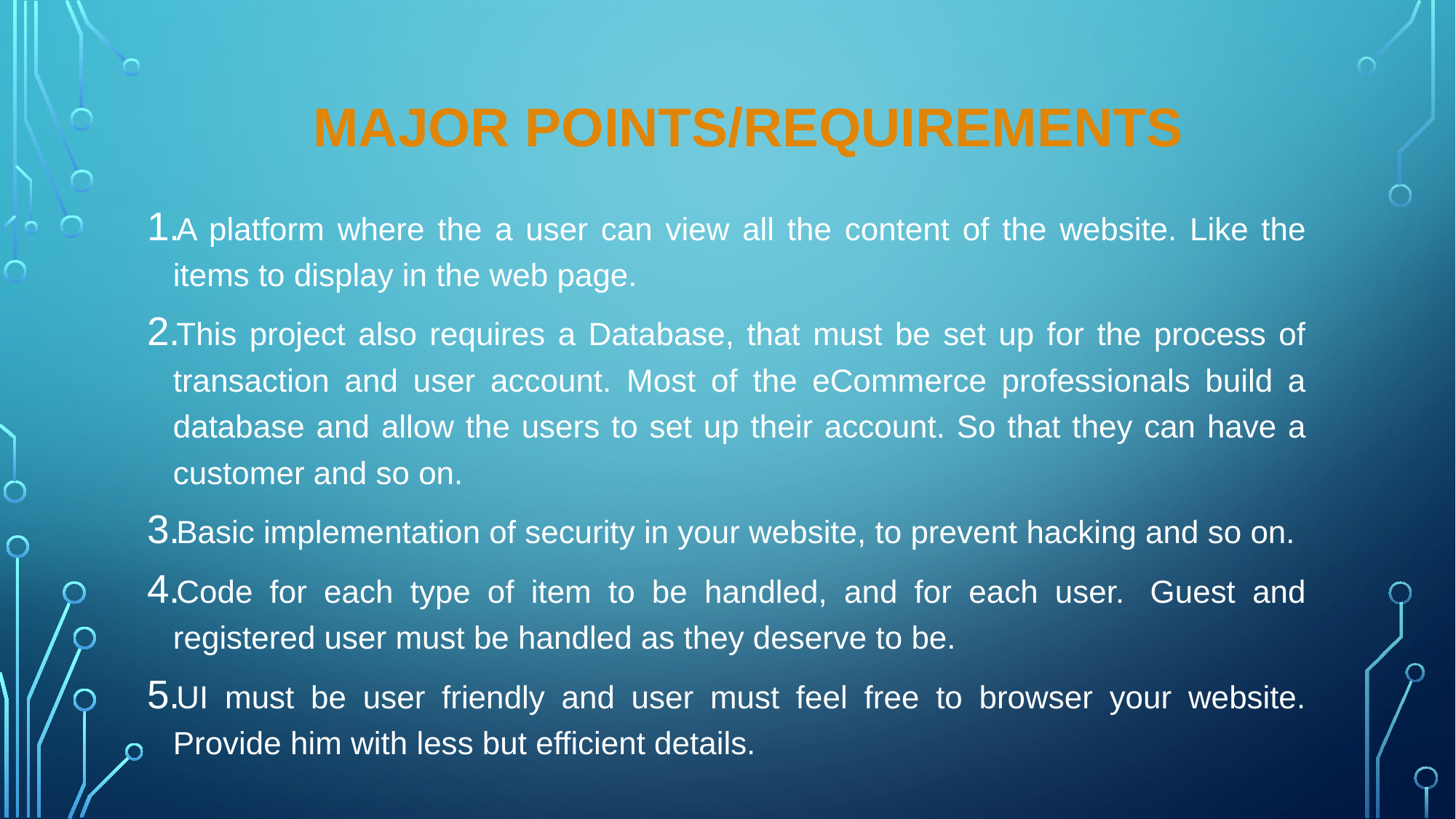

# Major points/Requirements
A platform where the a user can view all the content of the website. Like the items to display in the web page.
This project also requires a Database, that must be set up for the process of transaction and user account. Most of the eCommerce professionals build a database and allow the users to set up their account. So that they can have a customer and so on.
Basic implementation of security in your website, to prevent hacking and so on.
Code for each type of item to be handled, and for each user.  Guest and registered user must be handled as they deserve to be.
UI must be user friendly and user must feel free to browser your website. Provide him with less but efficient details.